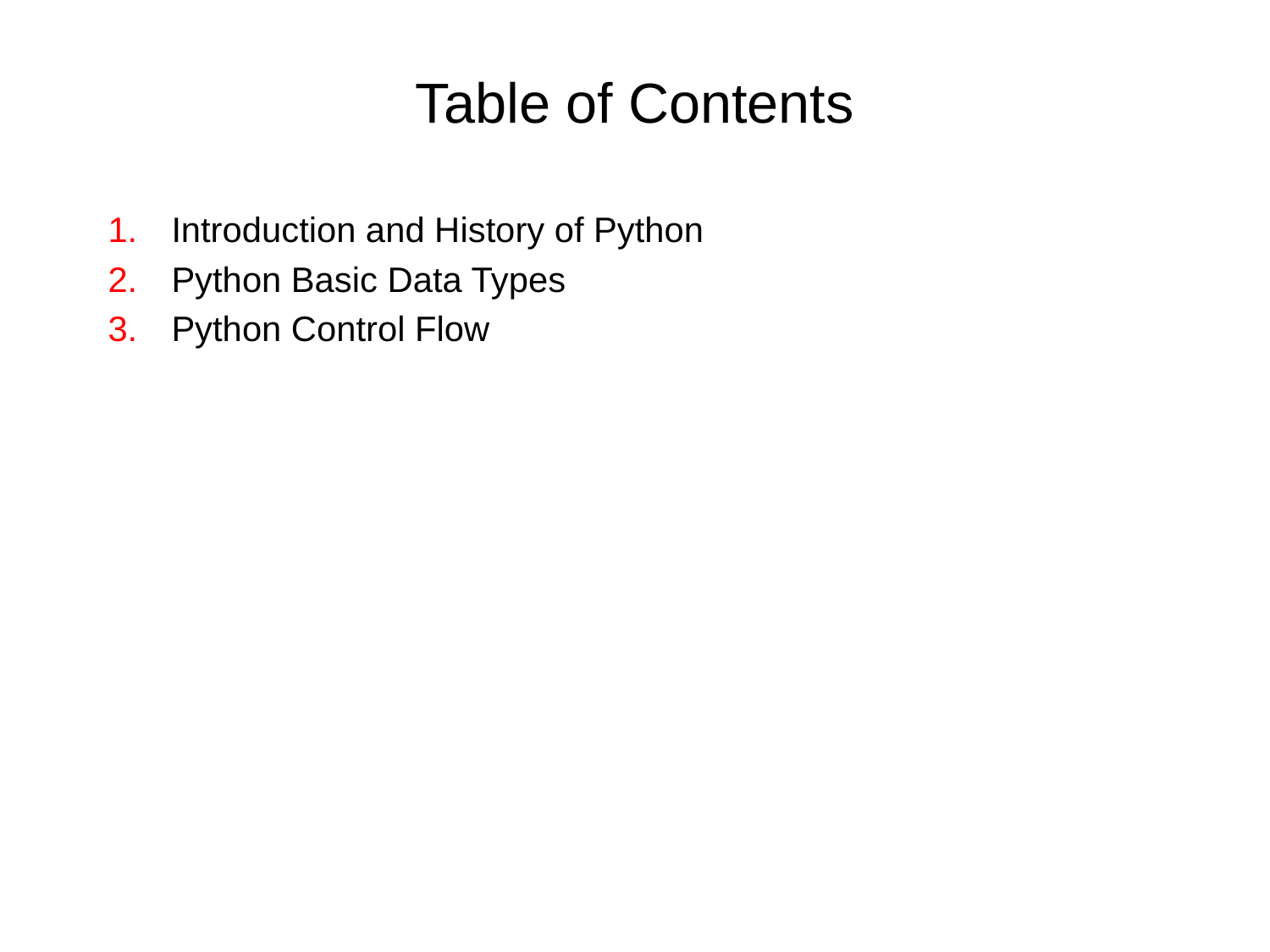

# Table of Contents
Introduction and History of Python
Python Basic Data Types
Python Control Flow